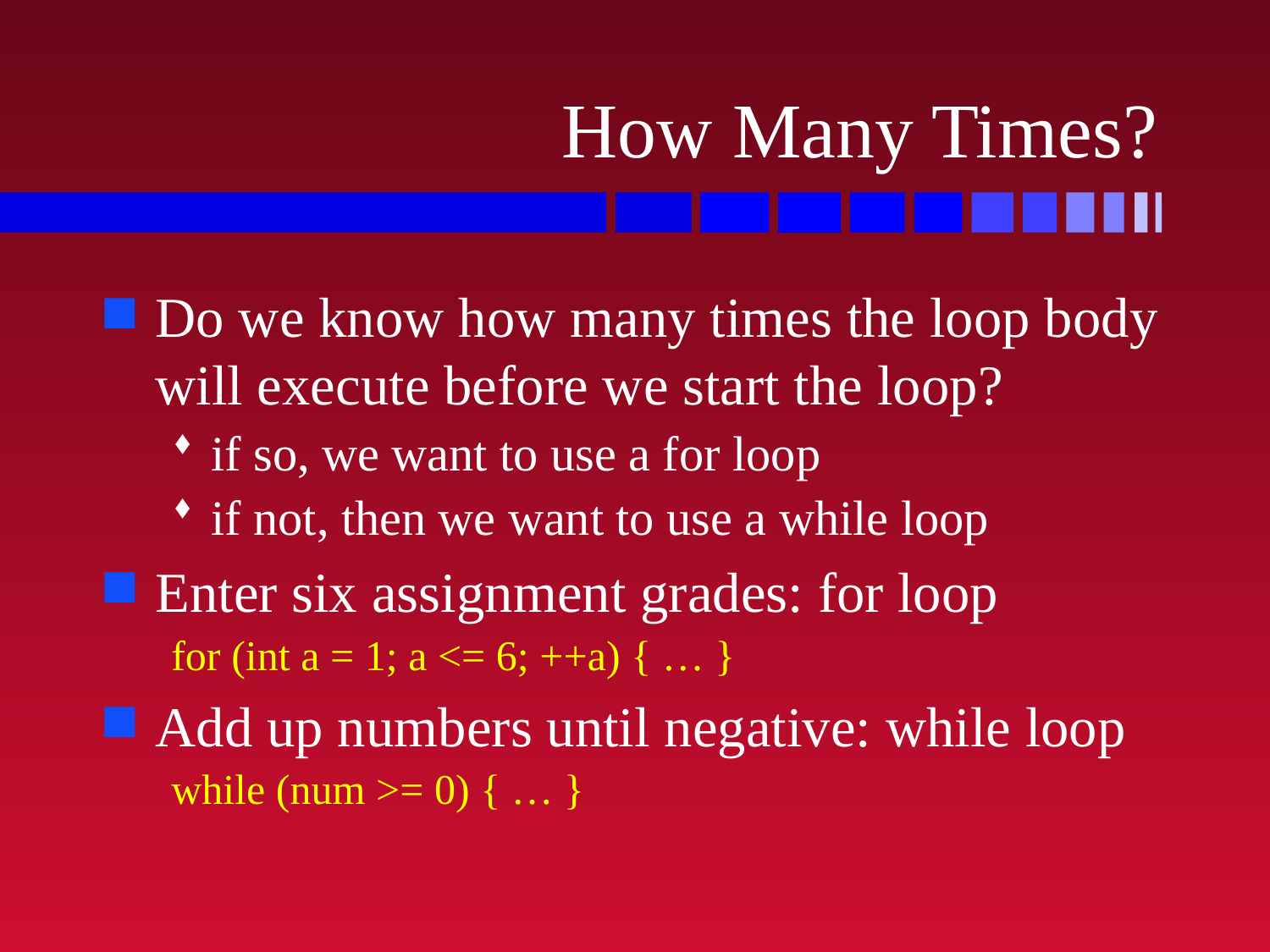

# How Many Times?
Do we know how many times the loop body will execute before we start the loop?
if so, we want to use a for loop
if not, then we want to use a while loop
Enter six assignment grades: for loop
for (int a = 1; a <= 6; ++a) { … }
Add up numbers until negative: while loop
while (num >= 0) { … }